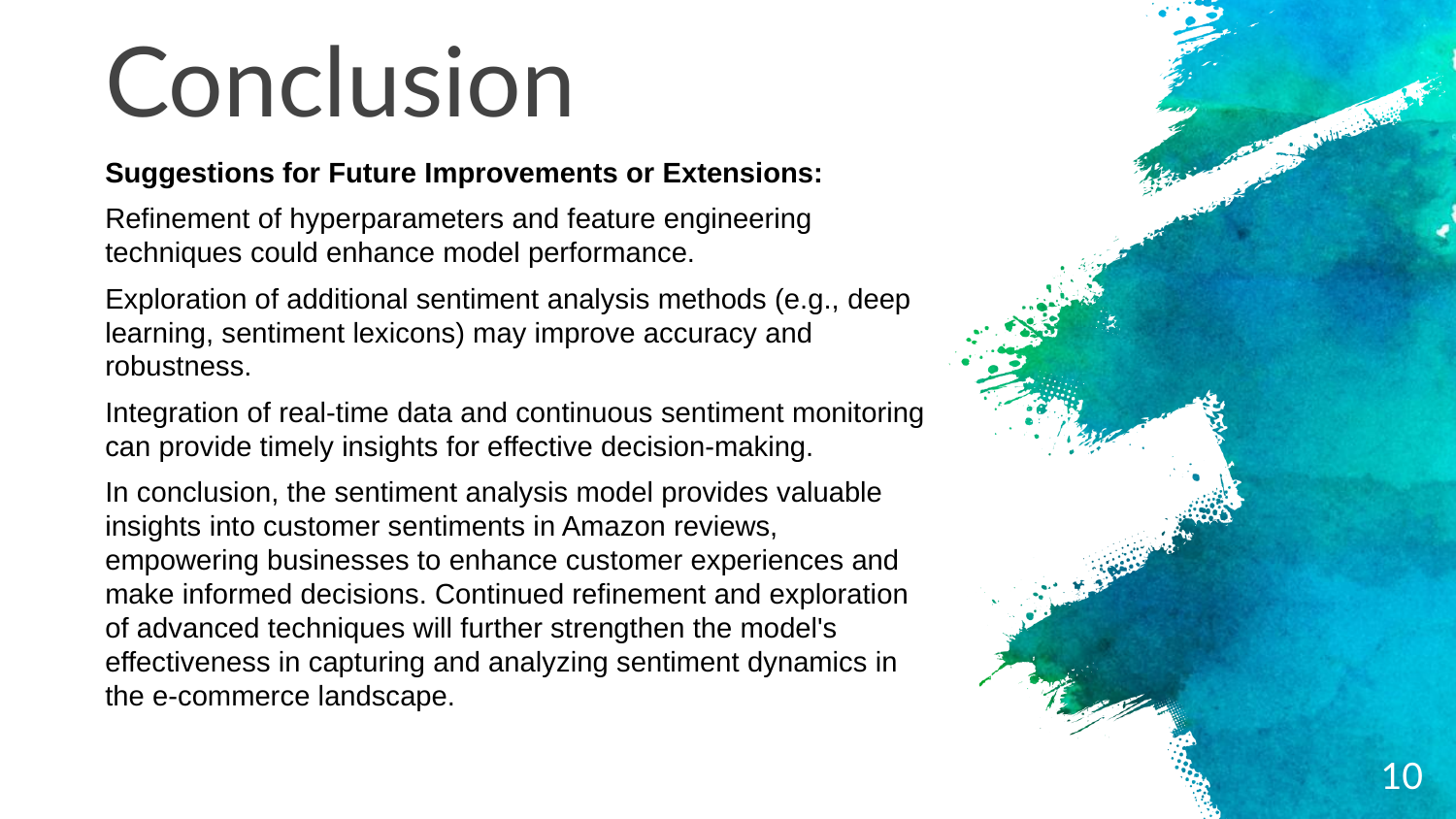

# Conclusion
Suggestions for Future Improvements or Extensions:
Refinement of hyperparameters and feature engineering techniques could enhance model performance.
Exploration of additional sentiment analysis methods (e.g., deep learning, sentiment lexicons) may improve accuracy and robustness.
Integration of real-time data and continuous sentiment monitoring can provide timely insights for effective decision-making.
In conclusion, the sentiment analysis model provides valuable insights into customer sentiments in Amazon reviews, empowering businesses to enhance customer experiences and make informed decisions. Continued refinement and exploration of advanced techniques will further strengthen the model's effectiveness in capturing and analyzing sentiment dynamics in the e-commerce landscape.
10